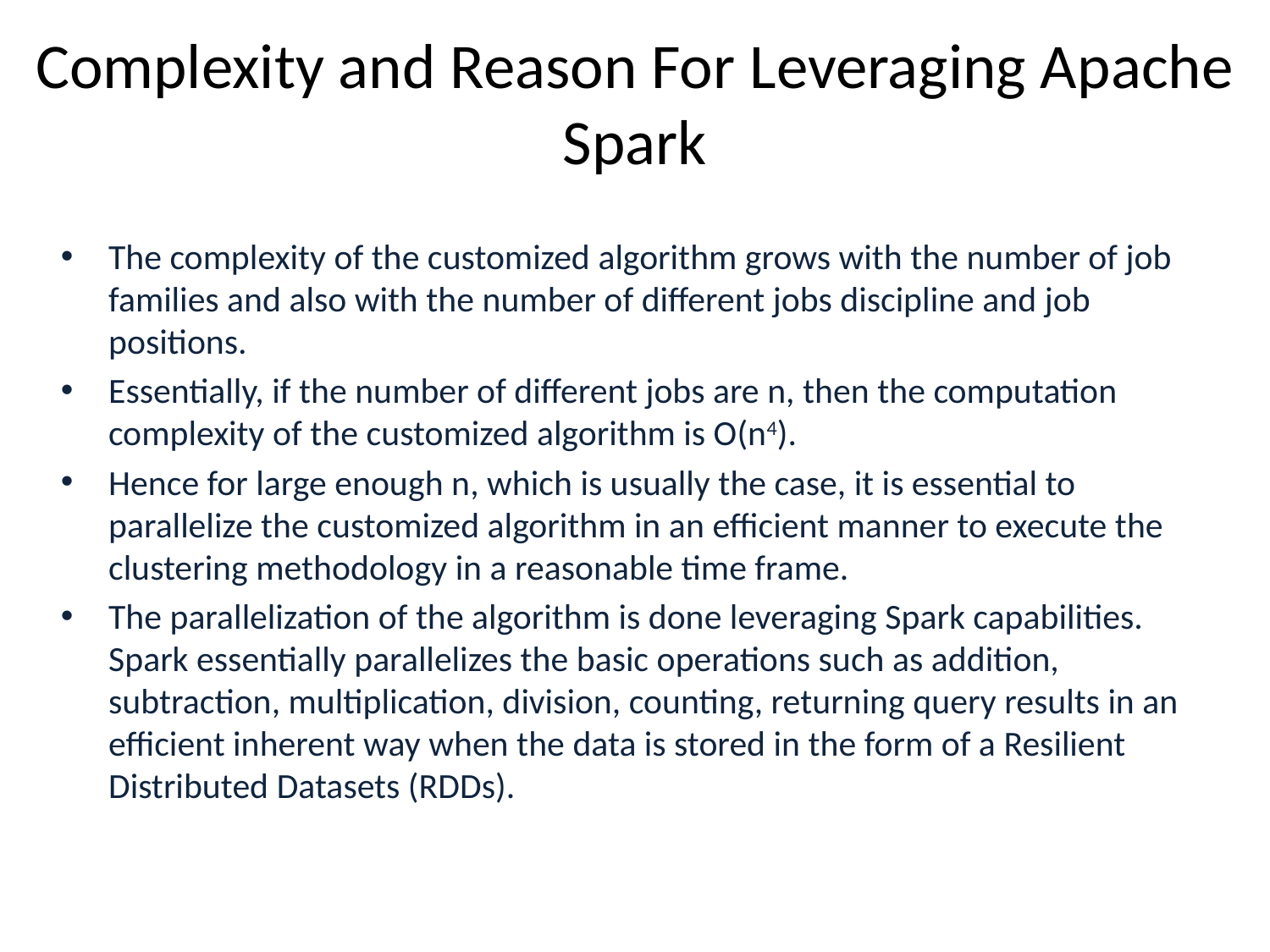

# Complexity and Reason For Leveraging Apache Spark
The complexity of the customized algorithm grows with the number of job families and also with the number of different jobs discipline and job positions.
Essentially, if the number of different jobs are n, then the computation complexity of the customized algorithm is O(n4).
Hence for large enough n, which is usually the case, it is essential to parallelize the customized algorithm in an efficient manner to execute the clustering methodology in a reasonable time frame.
The parallelization of the algorithm is done leveraging Spark capabilities. Spark essentially parallelizes the basic operations such as addition, subtraction, multiplication, division, counting, returning query results in an efficient inherent way when the data is stored in the form of a Resilient Distributed Datasets (RDDs).